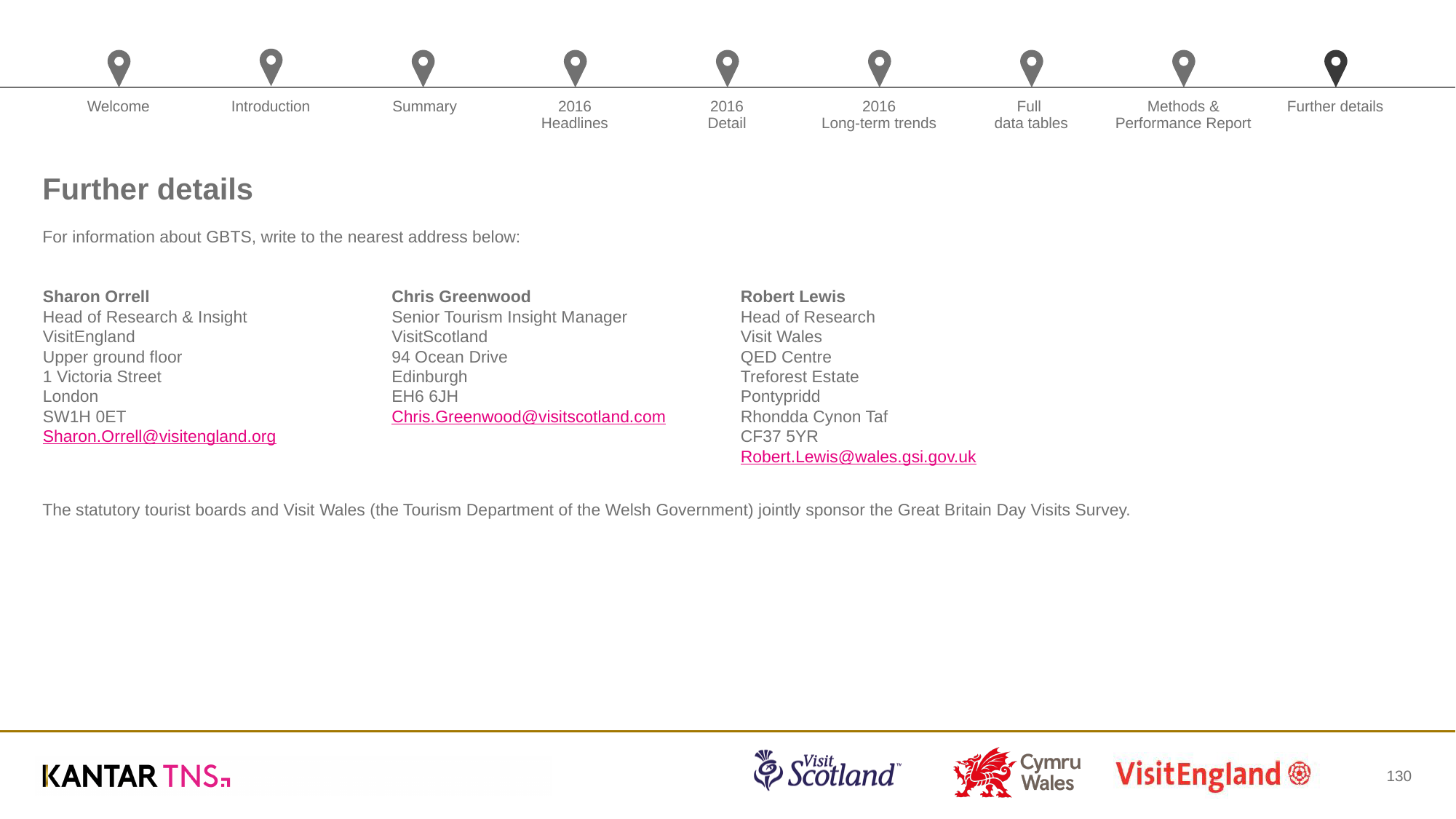

# Further details
For information about GBTS, write to the nearest address below:
Sharon Orrell
Head of Research & Insight
VisitEngland
Upper ground floor
1 Victoria Street
London
SW1H 0ET
Sharon.Orrell@visitengland.org

Chris Greenwood
Senior Tourism Insight Manager
VisitScotland
94 Ocean Drive
Edinburgh
EH6 6JH
Chris.Greenwood@visitscotland.com

Robert Lewis
Head of Research
Visit Wales
QED Centre
Treforest Estate
Pontypridd
Rhondda Cynon Taf
CF37 5YR
Robert.Lewis@wales.gsi.gov.uk

The statutory tourist boards and Visit Wales (the Tourism Department of the Welsh Government) jointly sponsor the Great Britain Day Visits Survey.

130